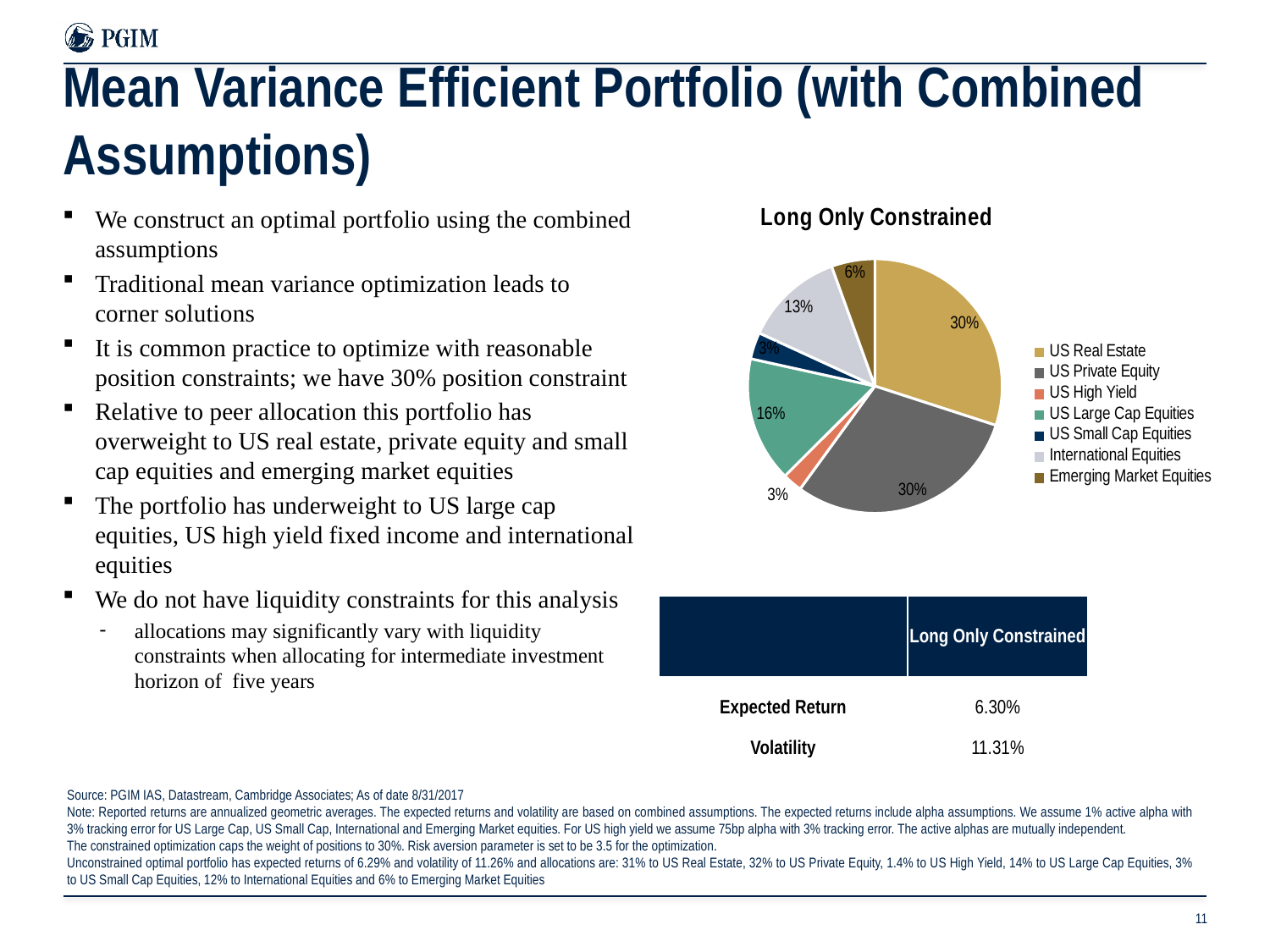

# Mean Variance Efficient Portfolio (with Combined Assumptions)

### Chart: Long Only Constrained

| Category | Concentration Constrained Long Only Optimal |
|---|---|
| US Real Estate | 0.3 |
| US Private Equity | 0.3 |
| US High Yield | 0.025088 |
| US Large Cap Equities | 0.159488 |
| US Small Cap Equities | 0.033911 |
| International Equities | 0.12635 |
| Emerging Market Equities | 0.055163 |
We construct an optimal portfolio using the combined assumptions
Traditional mean variance optimization leads to corner solutions
It is common practice to optimize with reasonable position constraints; we have 30% position constraint
Relative to peer allocation this portfolio has overweight to US real estate, private equity and small cap equities and emerging market equities
The portfolio has underweight to US large cap equities, US high yield fixed income and international equities
We do not have liquidity constraints for this analysis
allocations may significantly vary with liquidity constraints when allocating for intermediate investment horizon of  five years
|  | Long Only Constrained |
| --- | --- |
| Expected Return | 6.30% |
| Volatility | 11.31% |
Source: PGIM IAS, Datastream, Cambridge Associates; As of date 8/31/2017
Note: Reported returns are annualized geometric averages. The expected returns and volatility are based on combined assumptions. The expected returns include alpha assumptions. We assume 1% active alpha with 3% tracking error for US Large Cap, US Small Cap, International and Emerging Market equities. For US high yield we assume 75bp alpha with 3% tracking error. The active alphas are mutually independent.
The constrained optimization caps the weight of positions to 30%. Risk aversion parameter is set to be 3.5 for the optimization.
Unconstrained optimal portfolio has expected returns of 6.29% and volatility of 11.26% and allocations are: 31% to US Real Estate, 32% to US Private Equity, 1.4% to US High Yield, 14% to US Large Cap Equities, 3% to US Small Cap Equities, 12% to International Equities and 6% to Emerging Market Equities

11